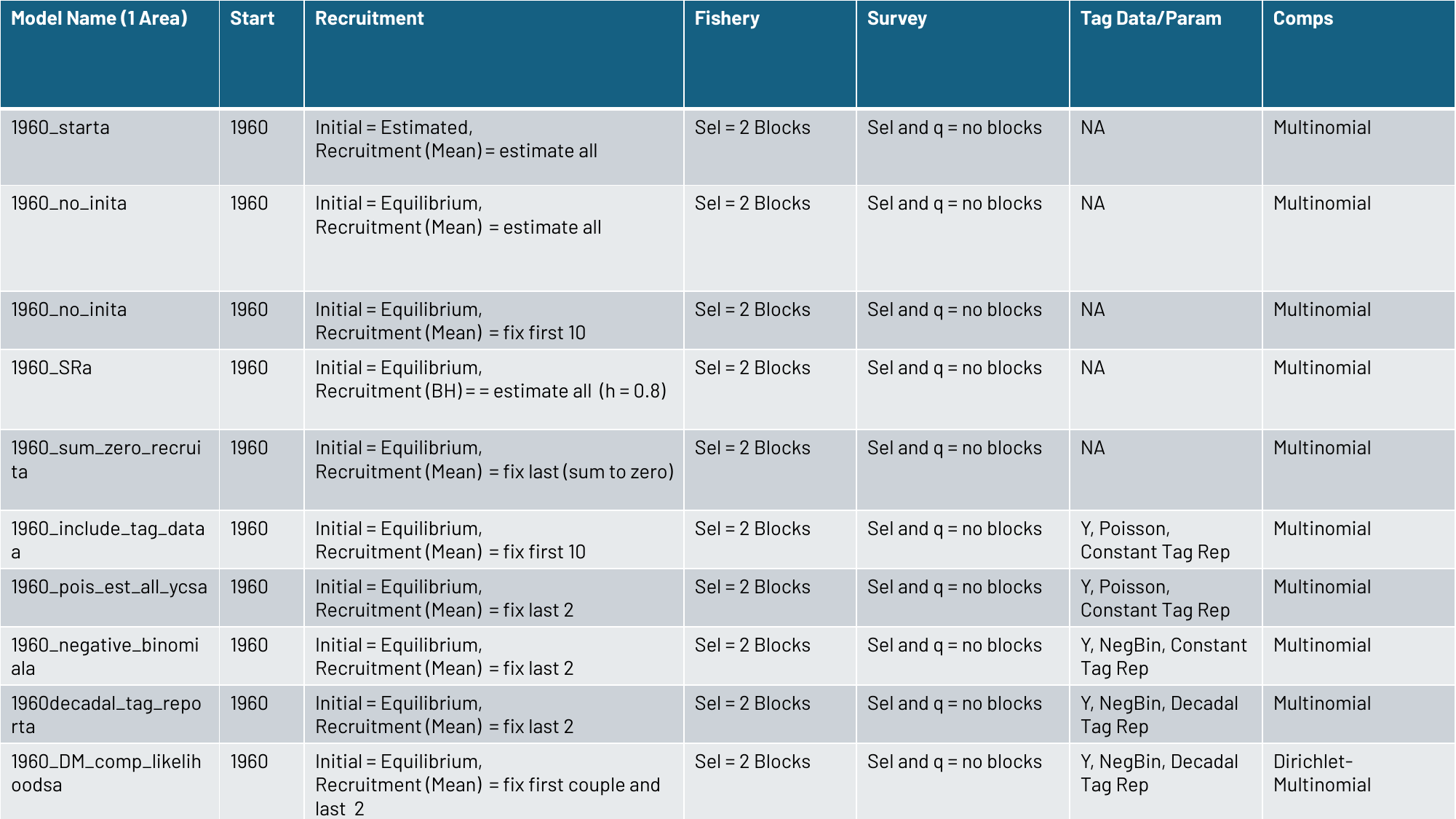

| Model Name (1 Area) | Start | Recruitment | Fishery | Survey | Tag Data/Param | Comps |
| --- | --- | --- | --- | --- | --- | --- |
| 1960\_starta | 1960 | Initial = Estimated, Recruitment (Mean) = estimate all | Sel = 2 Blocks | Sel and q = no blocks | NA | Multinomial |
| 1960\_no\_inita | 1960 | Initial = Equilibrium, Recruitment (Mean) = estimate all | Sel = 2 Blocks | Sel and q = no blocks | NA | Multinomial |
| 1960\_no\_inita | 1960 | Initial = Equilibrium, Recruitment (Mean) = fix first 10 | Sel = 2 Blocks | Sel and q = no blocks | NA | Multinomial |
| 1960\_SRa | 1960 | Initial = Equilibrium, Recruitment (BH) = = estimate all (h = 0.8) | Sel = 2 Blocks | Sel and q = no blocks | NA | Multinomial |
| 1960\_sum\_zero\_recruita | 1960 | Initial = Equilibrium, Recruitment (Mean) = fix last (sum to zero) | Sel = 2 Blocks | Sel and q = no blocks | NA | Multinomial |
| 1960\_include\_tag\_dataa | 1960 | Initial = Equilibrium, Recruitment (Mean) = fix first 10 | Sel = 2 Blocks | Sel and q = no blocks | Y, Poisson, Constant Tag Rep | Multinomial |
| 1960\_pois\_est\_all\_ycsa | 1960 | Initial = Equilibrium, Recruitment (Mean) = fix last 2 | Sel = 2 Blocks | Sel and q = no blocks | Y, Poisson, Constant Tag Rep | Multinomial |
| 1960\_negative\_binomiala | 1960 | Initial = Equilibrium, Recruitment (Mean) = fix last 2 | Sel = 2 Blocks | Sel and q = no blocks | Y, NegBin, Constant Tag Rep | Multinomial |
| 1960decadal\_tag\_reporta | 1960 | Initial = Equilibrium, Recruitment (Mean) = fix last 2 | Sel = 2 Blocks | Sel and q = no blocks | Y, NegBin, Decadal Tag Rep | Multinomial |
| 1960\_DM\_comp\_likelihoodsa | 1960 | Initial = Equilibrium, Recruitment (Mean) = fix first couple and last 2 | Sel = 2 Blocks | Sel and q = no blocks | Y, NegBin, Decadal Tag Rep | Dirichlet-Multinomial |